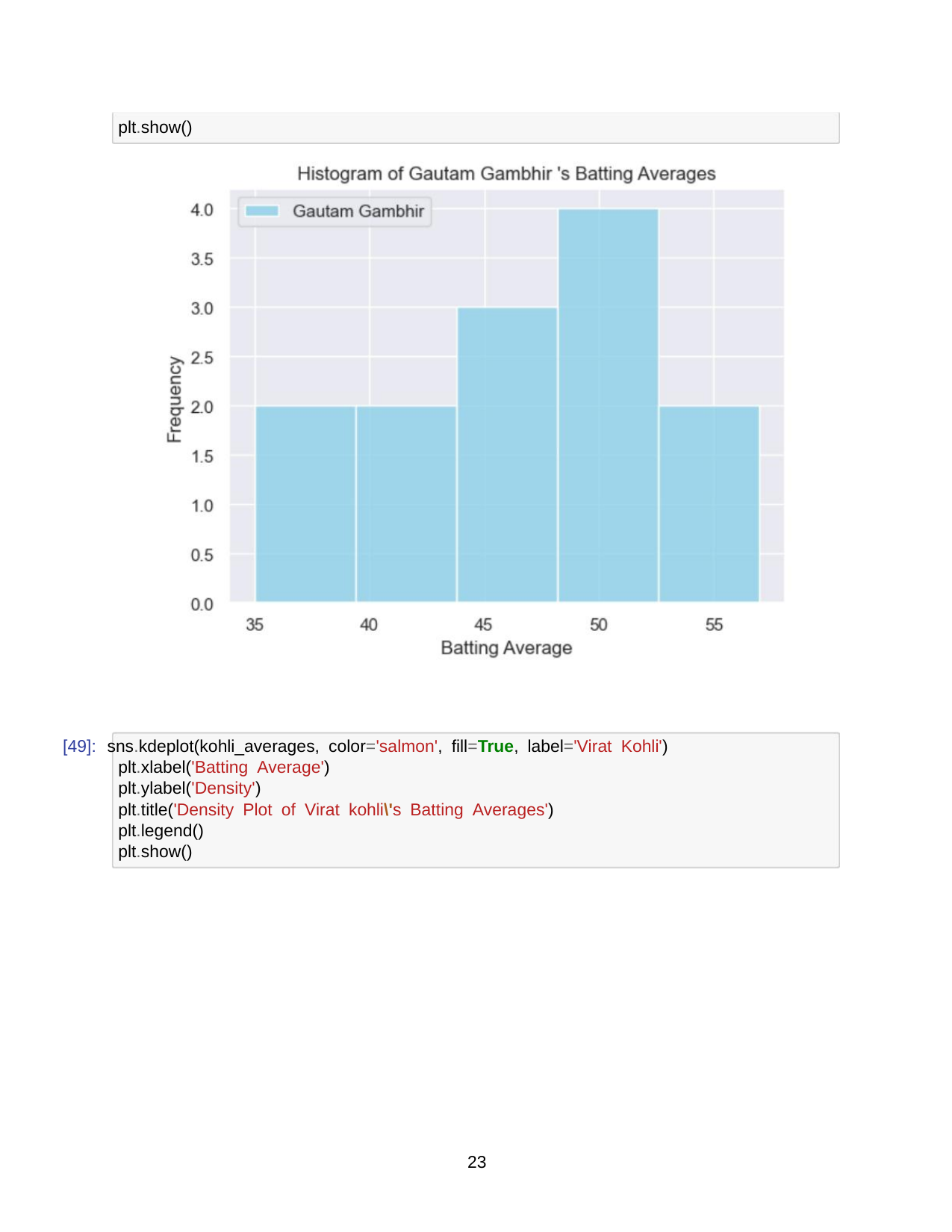

plt.show()

[49]: sns.kdeplot(kohli_averages, color='salmon', fill=True, label='Virat Kohli')
plt.xlabel('Batting Average')
plt.ylabel('Density')
plt.title('Density Plot of Virat kohli\'s Batting Averages')
plt.legend()
plt.show()
23